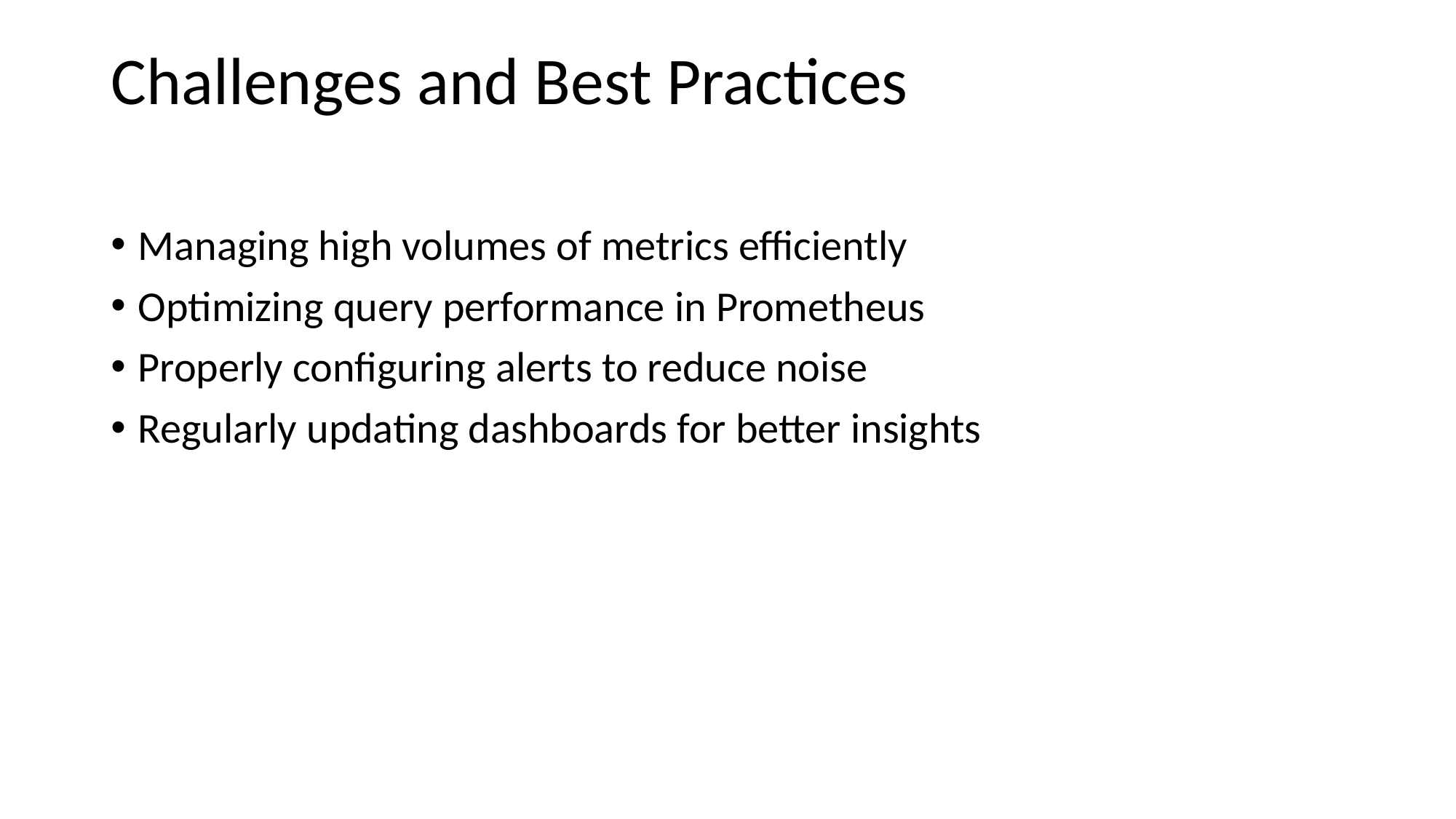

# Challenges and Best Practices
Managing high volumes of metrics efficiently
Optimizing query performance in Prometheus
Properly configuring alerts to reduce noise
Regularly updating dashboards for better insights